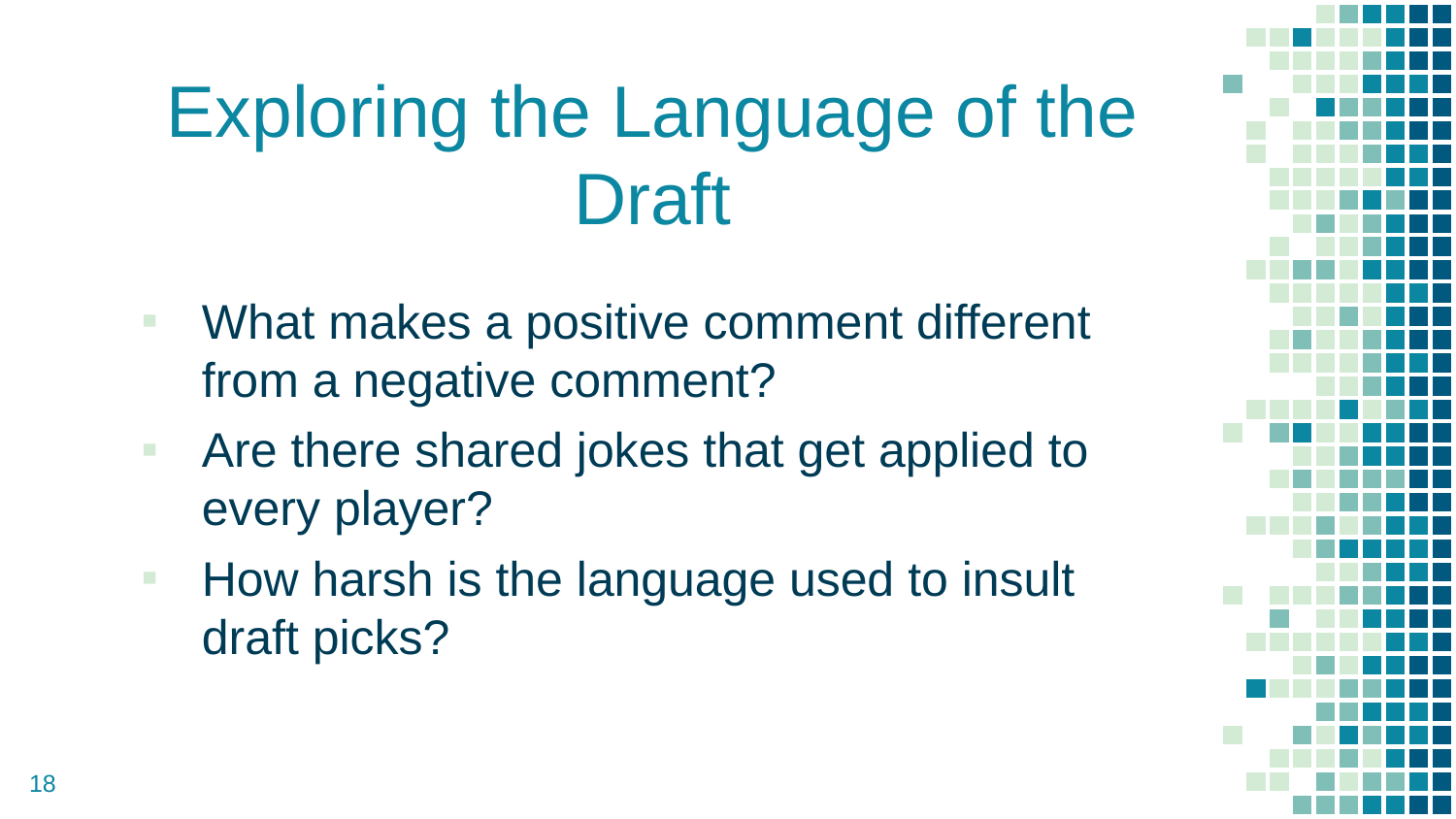

# Exploring the Language of the Draft
What makes a positive comment different from a negative comment?
Are there shared jokes that get applied to every player?
How harsh is the language used to insult draft picks?
18